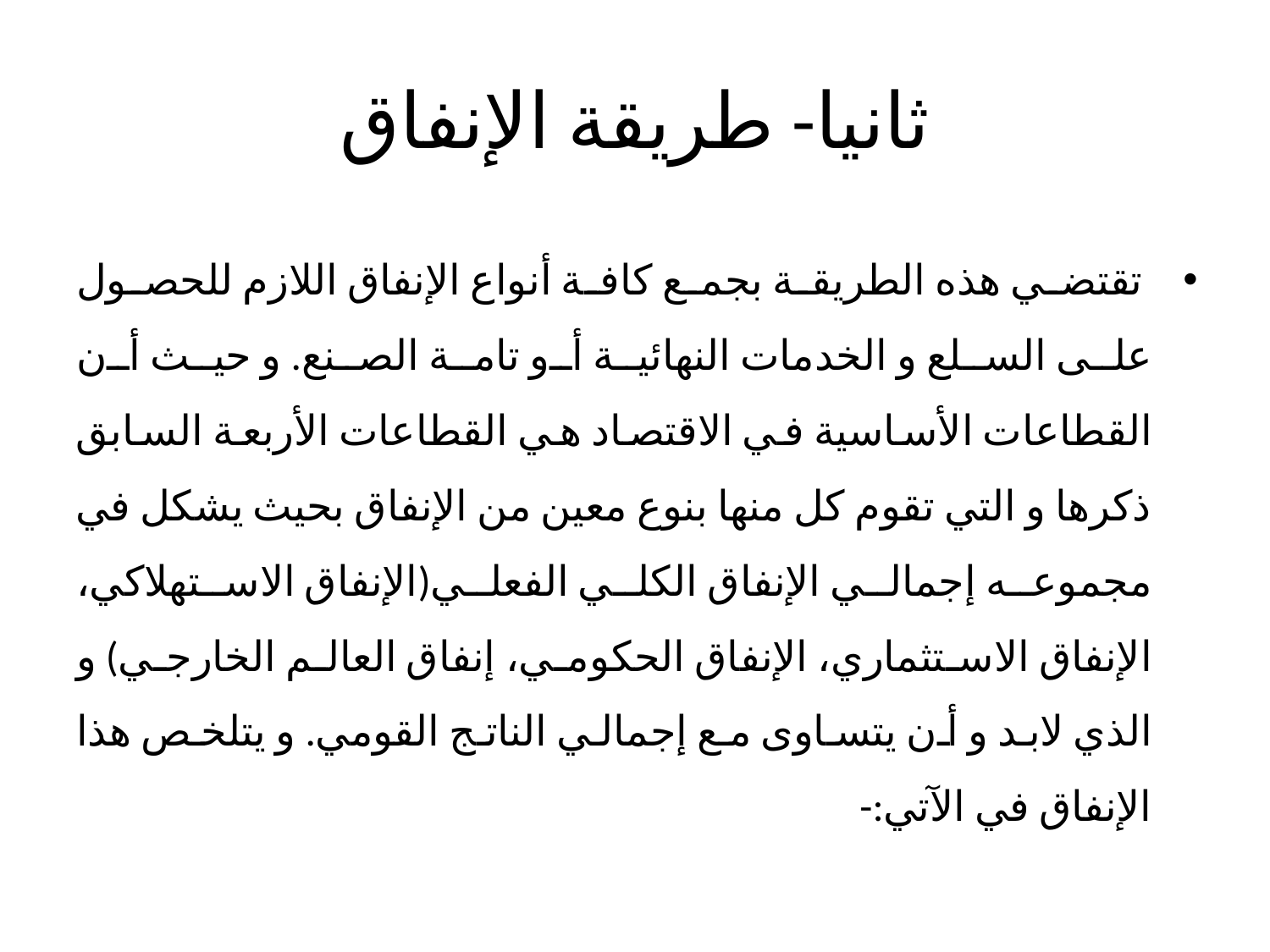

# ثانيا- طريقة الإنفاق
 تقتضي هذه الطريقة بجمع كافة أنواع الإنفاق اللازم للحصول على السلع و الخدمات النهائية أو تامة الصنع. و حيث أن القطاعات الأساسية في الاقتصاد هي القطاعات الأربعة السابق ذكرها و التي تقوم كل منها بنوع معين من الإنفاق بحيث يشكل في مجموعه إجمالي الإنفاق الكلي الفعلي(الإنفاق الاستهلاكي، الإنفاق الاستثماري، الإنفاق الحكومي، إنفاق العالم الخارجي) و الذي لابد و أن يتساوى مع إجمالي الناتج القومي. و يتلخص هذا الإنفاق في الآتي:-